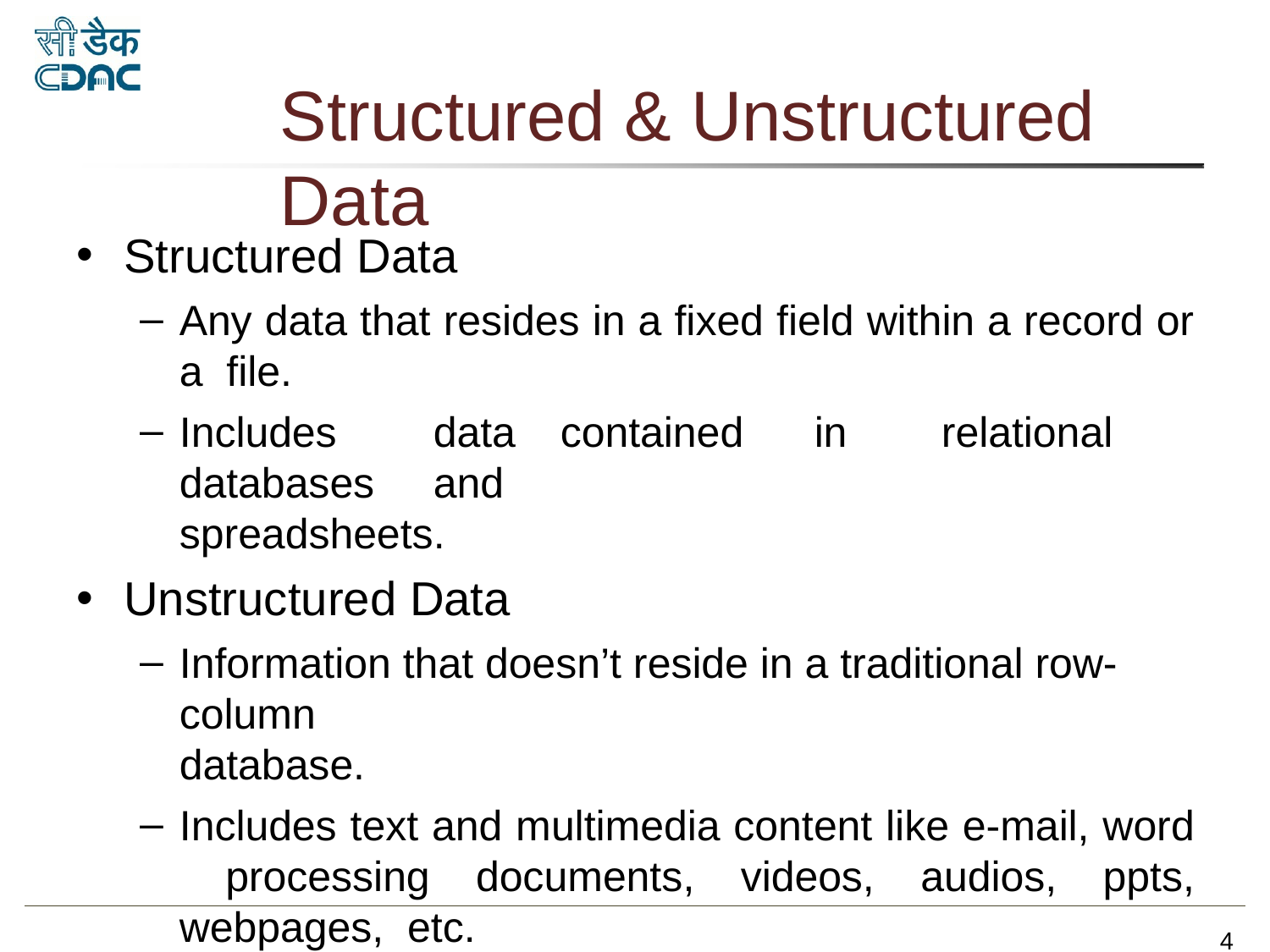

# Structured & Unstructured Data

Structured Data
Any data that resides in a fixed field within a record or a  file.
Includes	data	contained	in	relational	databases	and
spreadsheets.
Unstructured Data
Information that doesn’t reside in a traditional row-column
database.
Includes text and multimedia content like e-mail, word  processing documents, videos, audios, ppts, webpages,  etc.

4